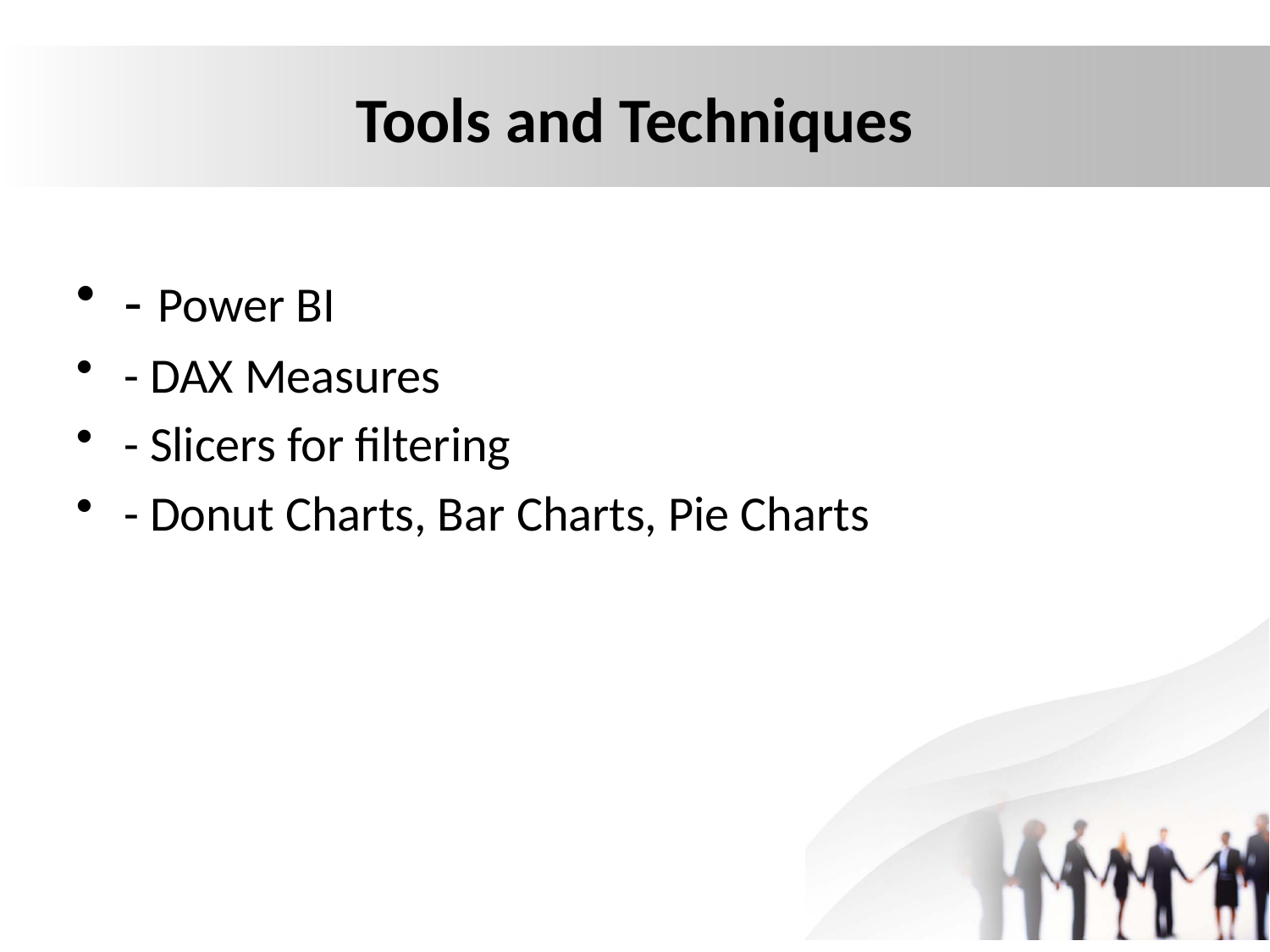

# Tools and Techniques
- Power BI
- DAX Measures
- Slicers for filtering
- Donut Charts, Bar Charts, Pie Charts